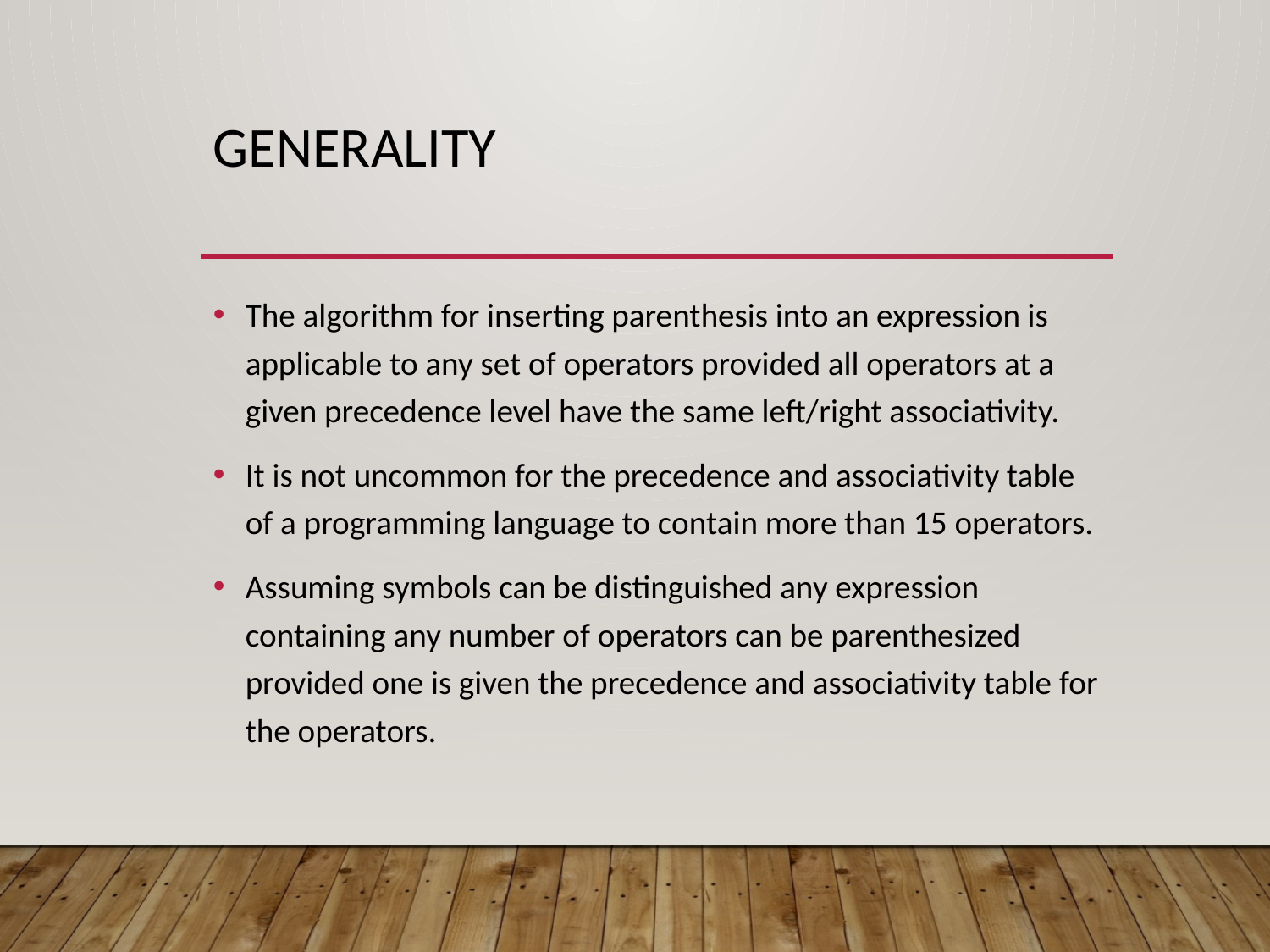

# Generality
The algorithm for inserting parenthesis into an expression is applicable to any set of operators provided all operators at a given precedence level have the same left/right associativity.
It is not uncommon for the precedence and associativity table of a programming language to contain more than 15 operators.
Assuming symbols can be distinguished any expression containing any number of operators can be parenthesized provided one is given the precedence and associativity table for the operators.